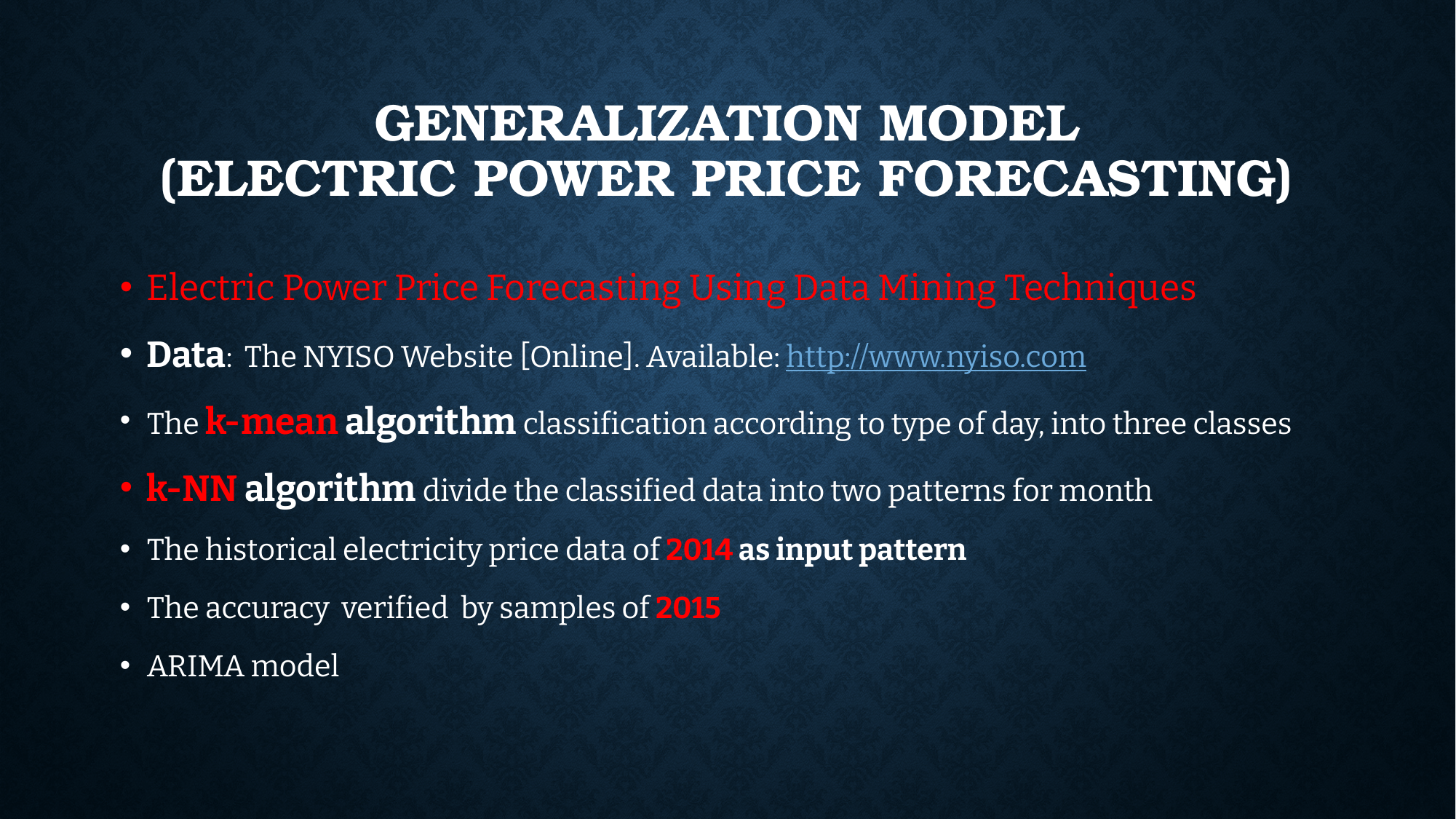

# Generalization model (Electric Power Price Forecasting)
Electric Power Price Forecasting Using Data Mining Techniques
Data:  The NYISO Website [Online]. Available: http://www.nyiso.com
The k-mean algorithm classification according to type of day, into three classes
k-NN algorithm divide the classified data into two patterns for month
The historical electricity price data of 2014 as input pattern
The accuracy  verified  by samples of 2015
ARIMA model